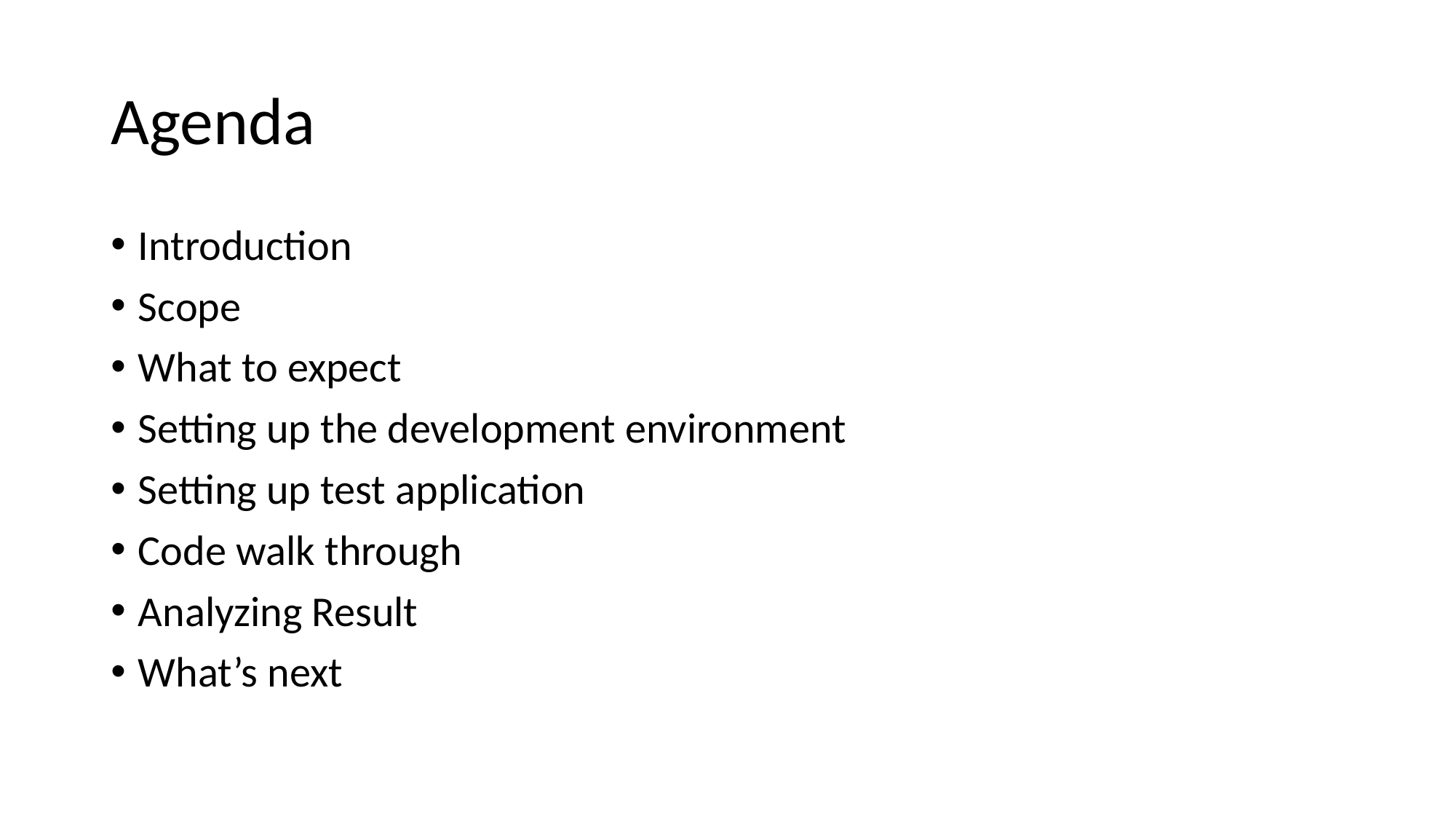

# Agenda
Introduction
Scope
What to expect
Setting up the development environment
Setting up test application
Code walk through
Analyzing Result
What’s next